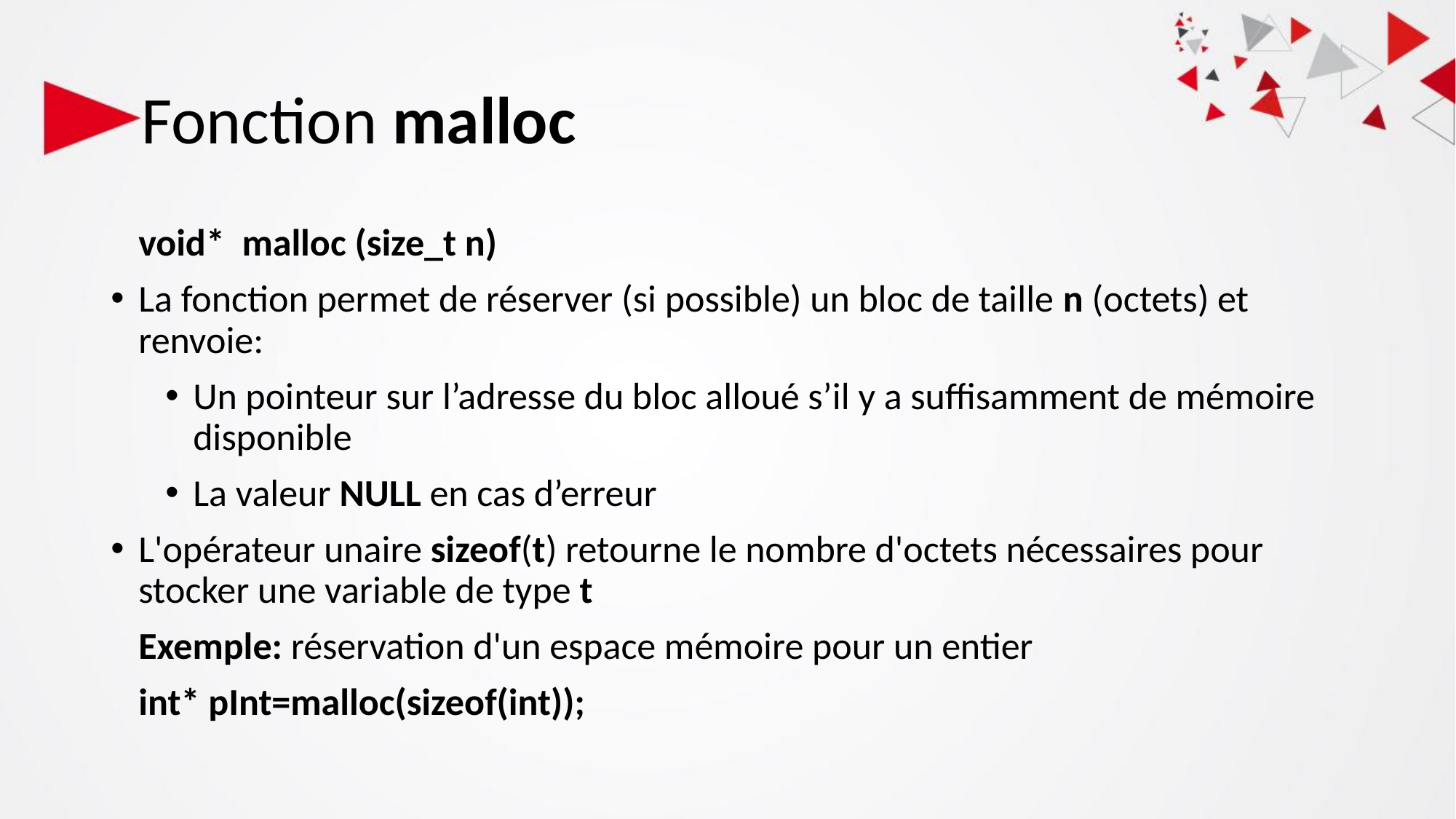

# Fonction malloc
	void*  malloc (size_t n)
La fonction permet de réserver (si possible) un bloc de taille n (octets) et renvoie:
Un pointeur sur l’adresse du bloc alloué s’il y a suffisamment de mémoire disponible
La valeur NULL en cas d’erreur
L'opérateur unaire sizeof(t) retourne le nombre d'octets nécessaires pour stocker une variable de type t
	Exemple: réservation d'un espace mémoire pour un entier
	int* pInt=malloc(sizeof(int));